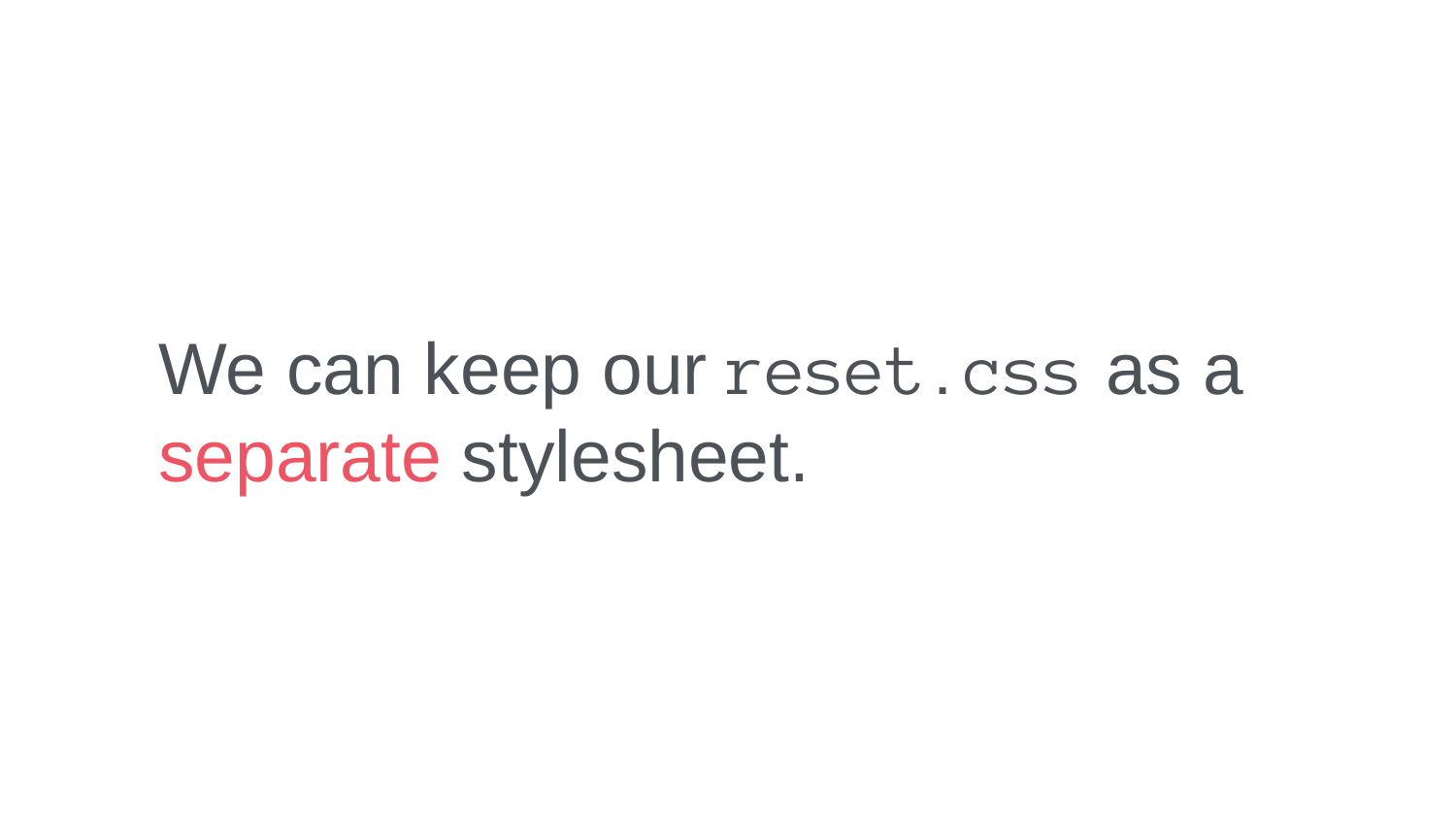

We can keep our reset.css as a separate stylesheet.